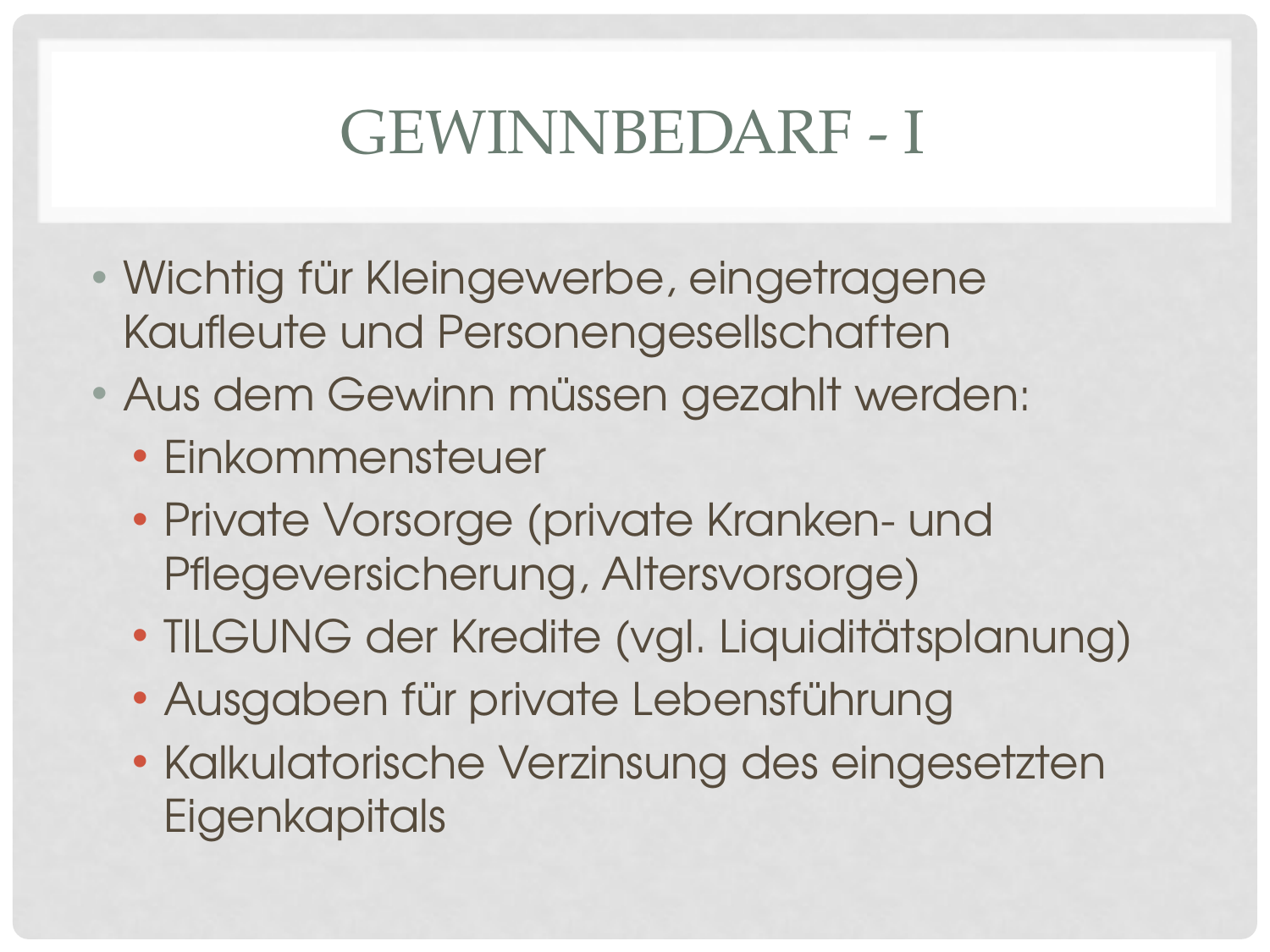

# Gewinnbedarf - I
Wichtig für Kleingewerbe, eingetragene Kaufleute und Personengesellschaften
Aus dem Gewinn müssen gezahlt werden:
Einkommensteuer
Private Vorsorge (private Kranken- und Pflegeversicherung, Altersvorsorge)
TILGUNG der Kredite (vgl. Liquiditätsplanung)
Ausgaben für private Lebensführung
Kalkulatorische Verzinsung des eingesetzten Eigenkapitals